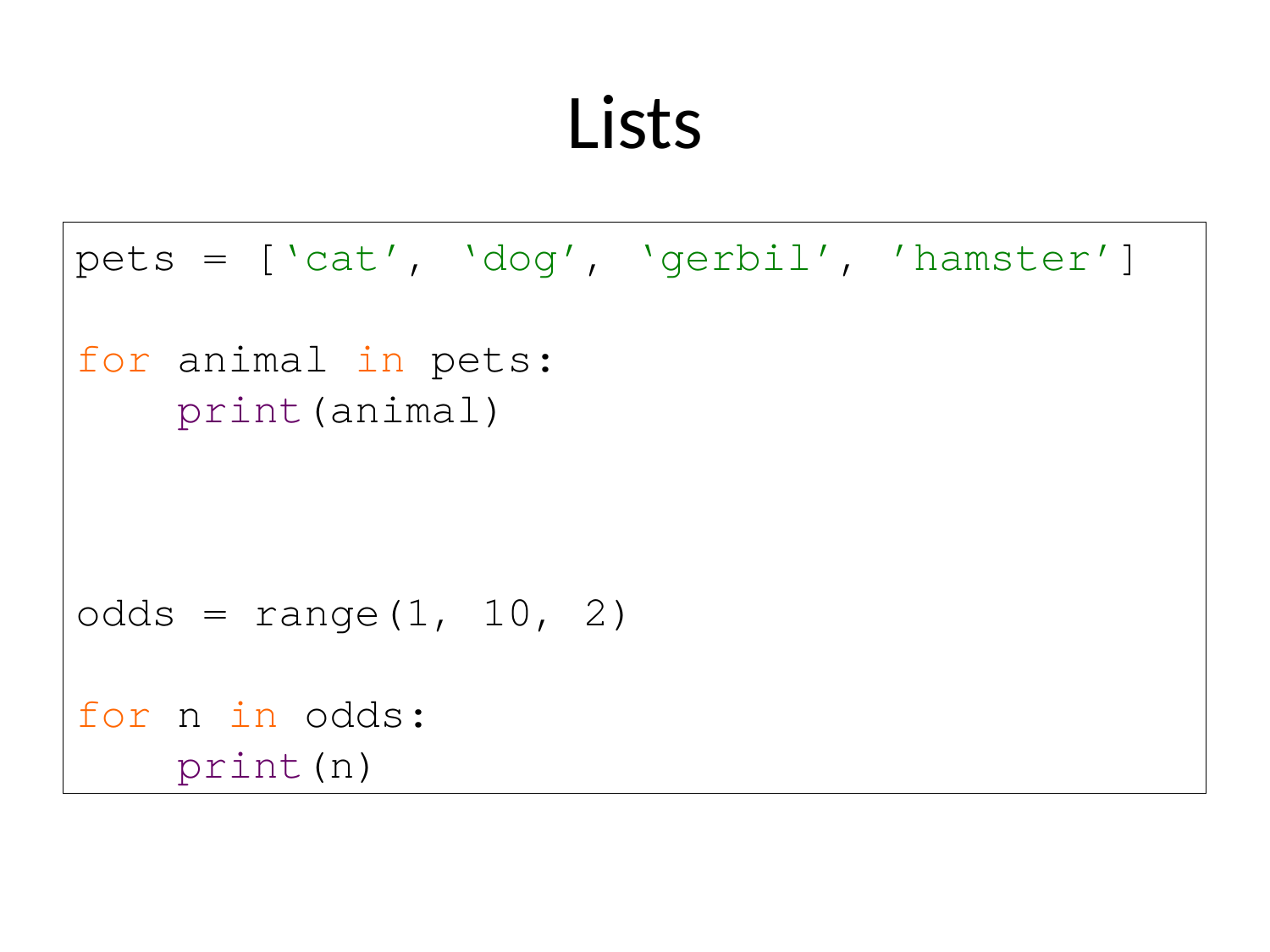

# Lists
pets = [‘cat’, ‘dog’, ‘gerbil’, ’hamster’]

for animal in pets:
    print(animal)

odds = range(1, 10, 2)

for n in odds:
    print(n)